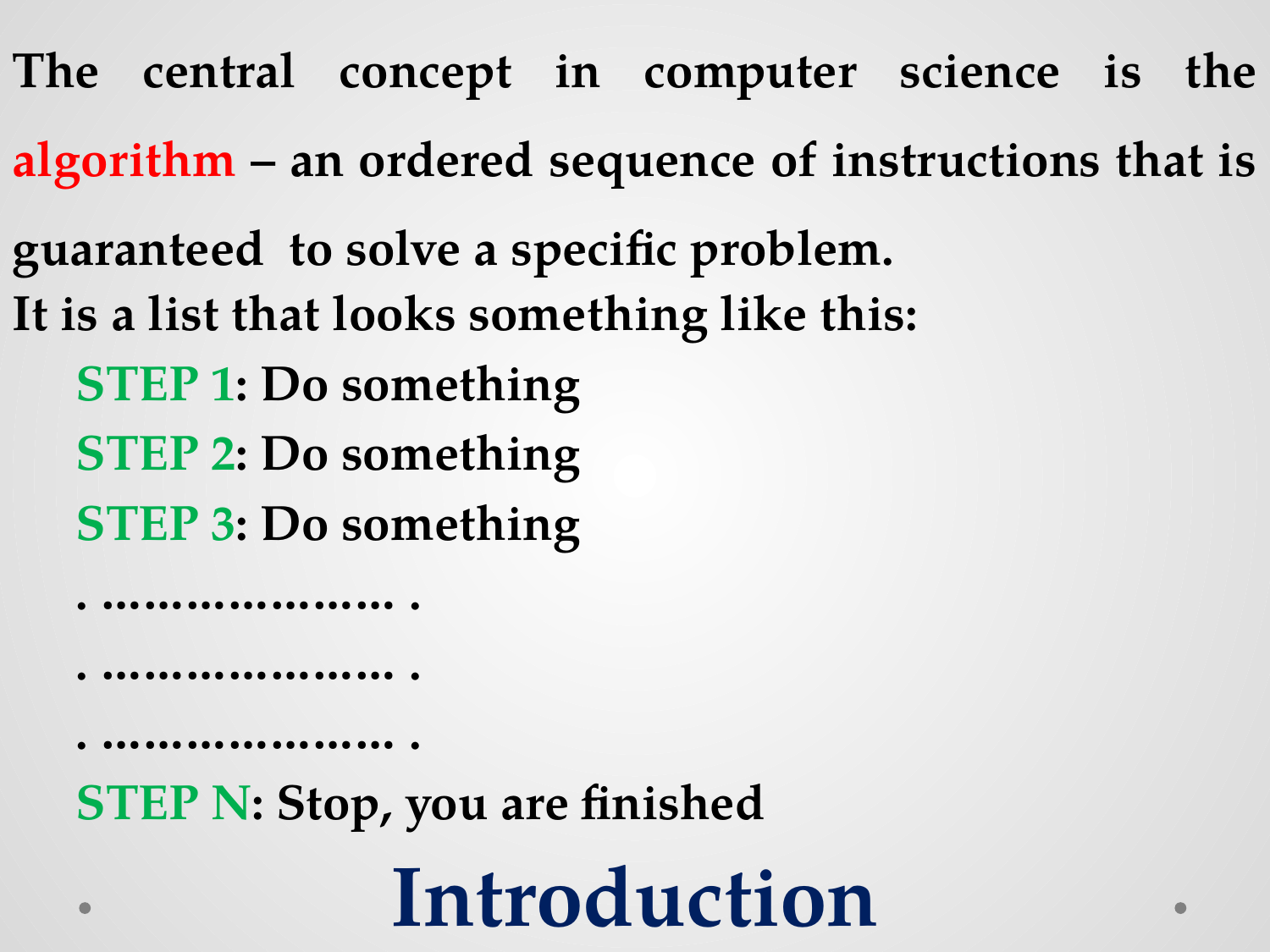

The central concept in computer science is the algorithm – an ordered sequence of instructions that is guaranteed  to solve a specific problem.
It is a list that looks something like this:
STEP 1: Do something
STEP 2: Do something
STEP 3: Do something
. ………………… .
. ………………… .
. ………………… .
STEP N: Stop, you are finished
Introduction